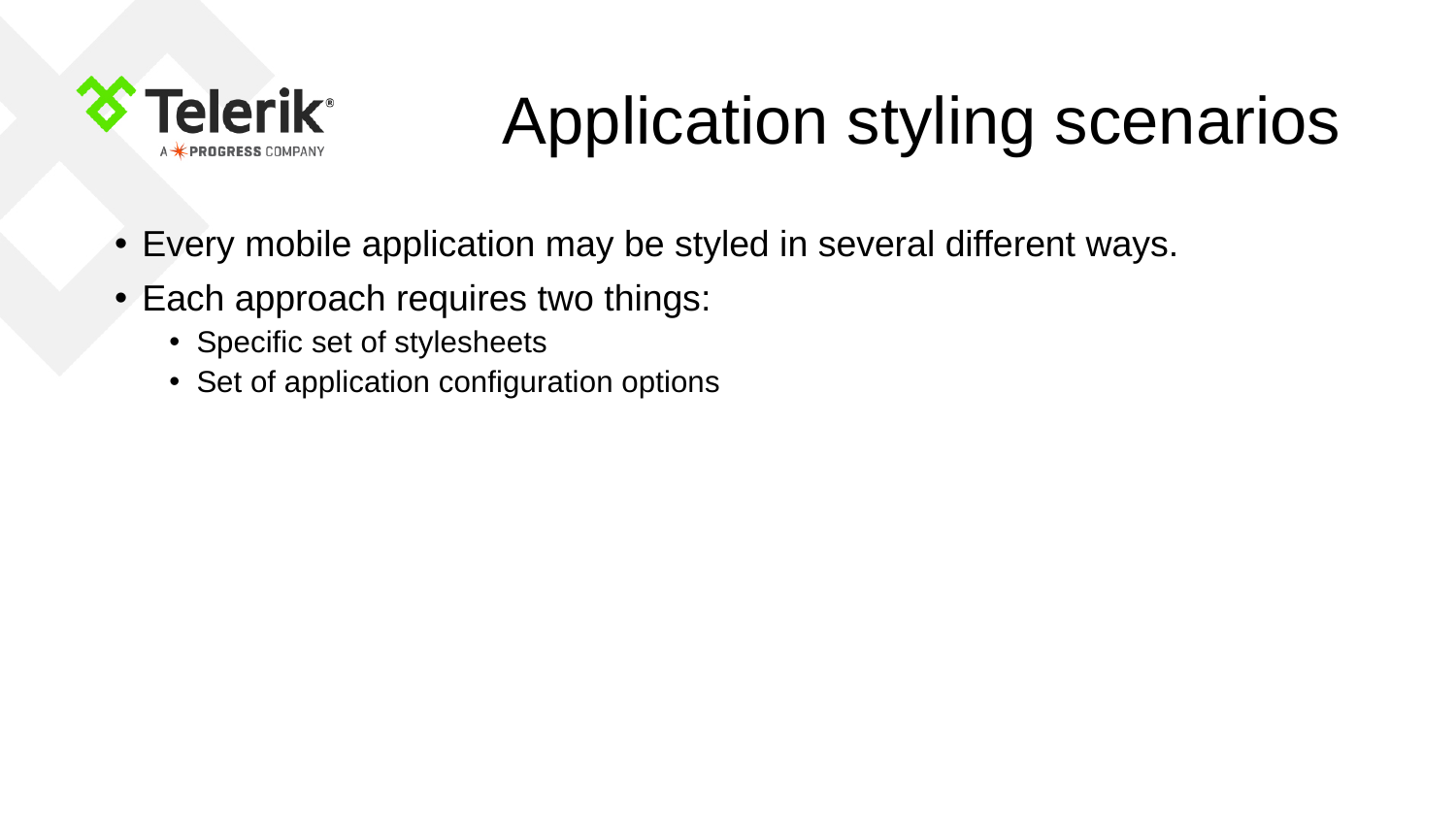

# Application styling scenarios
Every mobile application may be styled in several different ways.
Each approach requires two things:
Specific set of stylesheets
Set of application configuration options